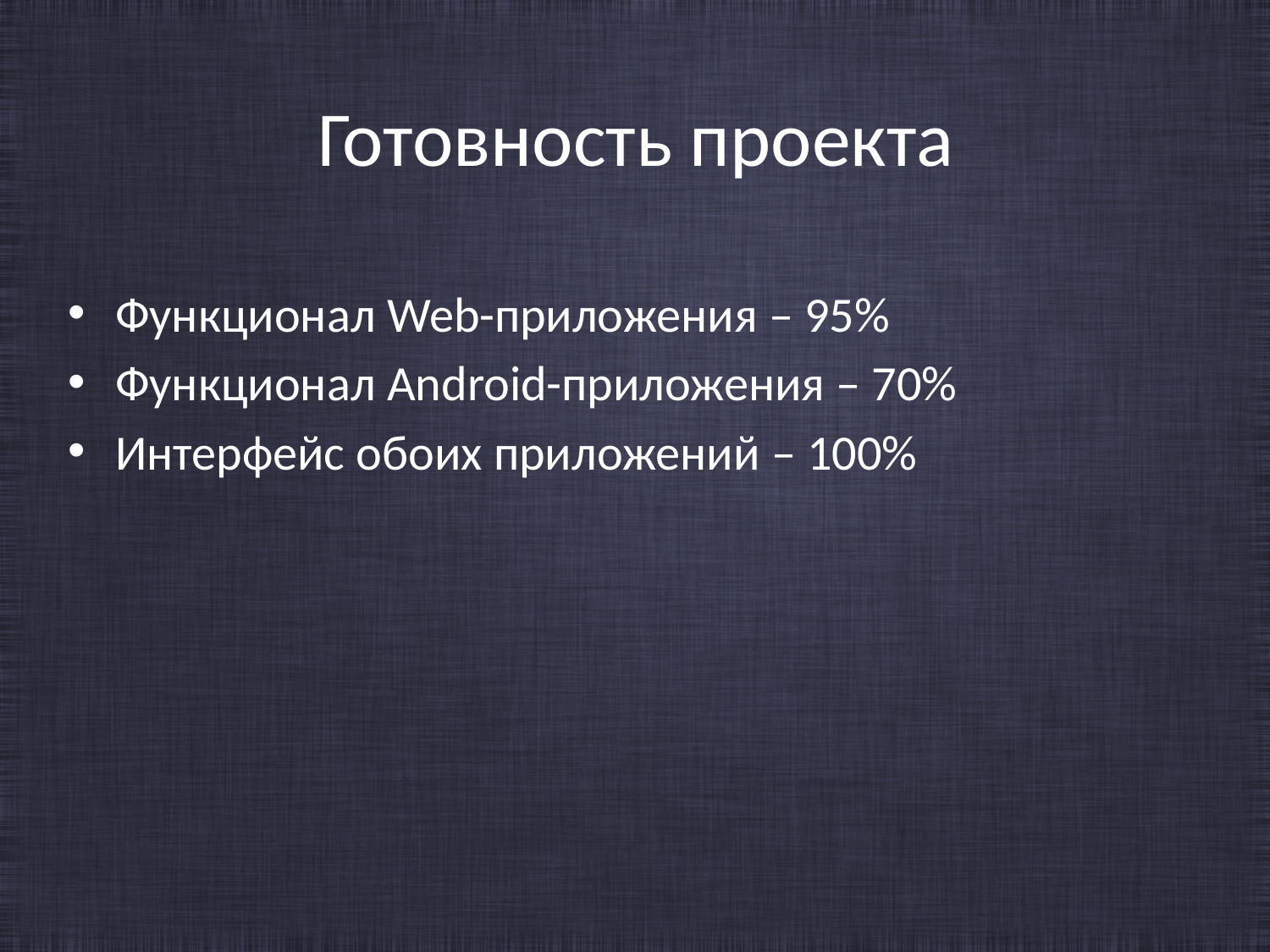

# Готовность проекта
Функционал Web-приложения – 95%
Функционал Android-приложения – 70%
Интерфейс обоих приложений – 100%